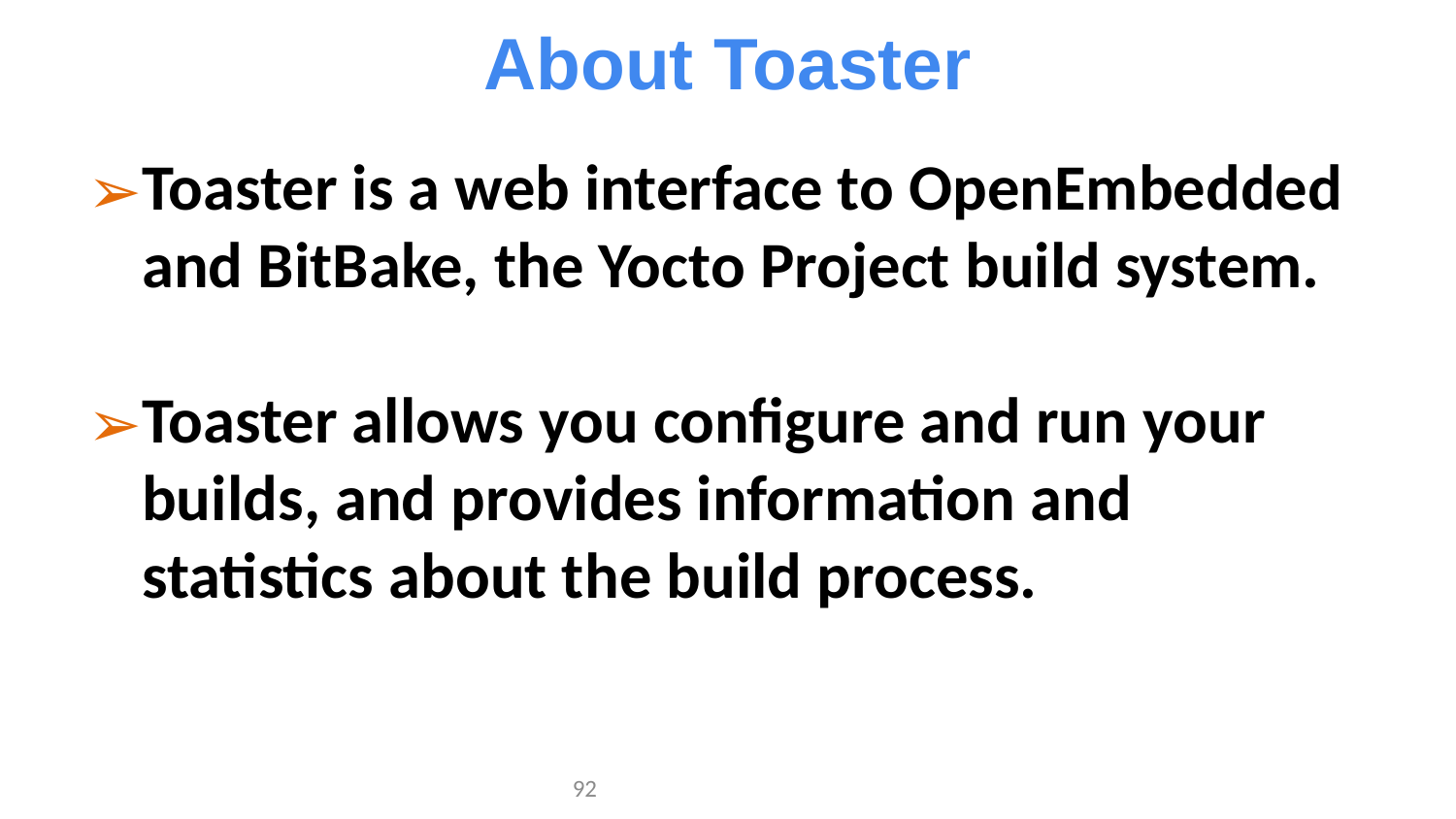

About Toaster
Toaster is a web interface to OpenEmbedded and BitBake, the Yocto Project build system.

Toaster allows you configure and run your builds, and provides information and statistics about the build process.

92